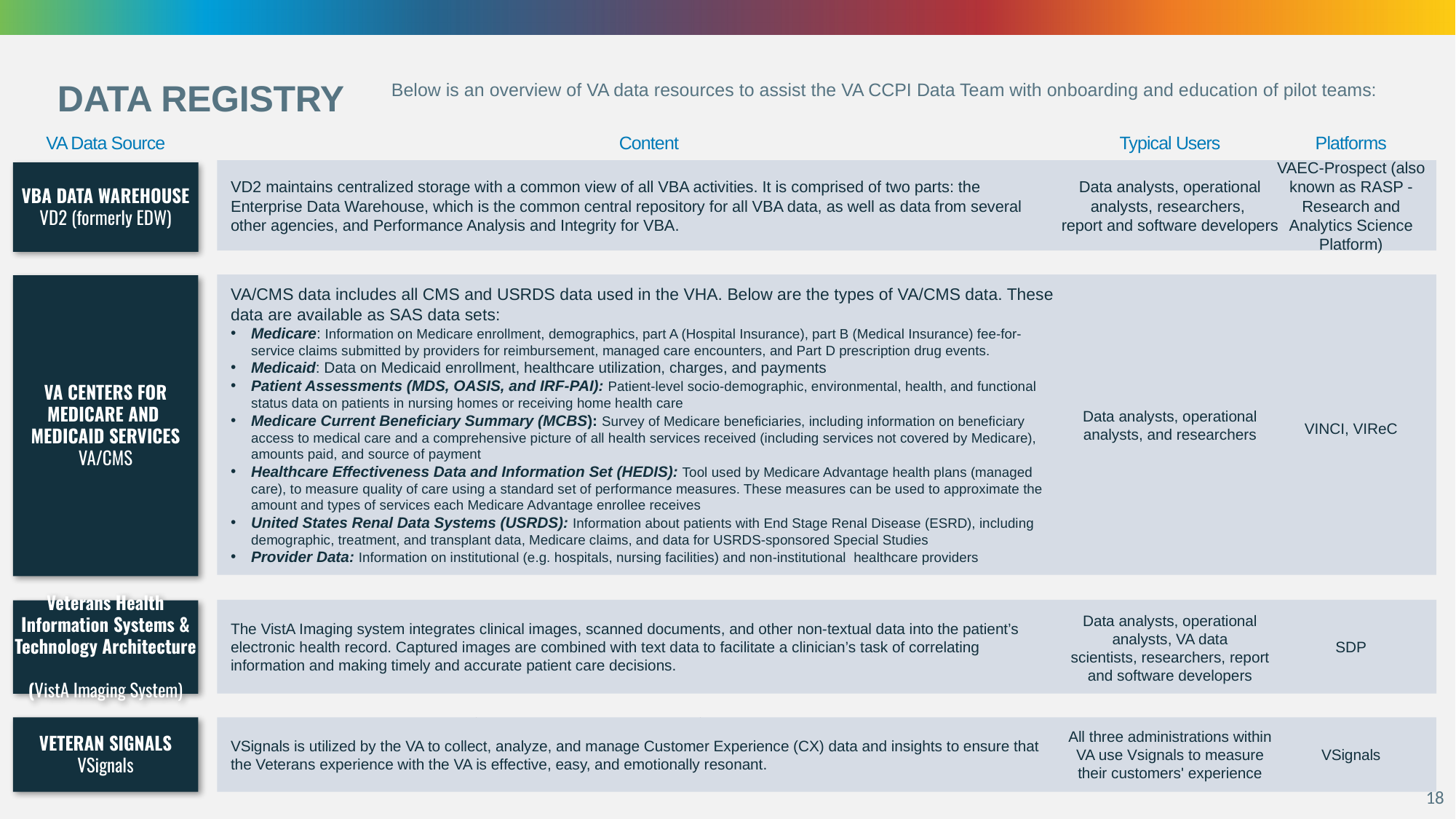

DATA REGISTRY
Below is an overview of VA data resources to assist the VA CCPI Data Team with onboarding and education of pilot teams:
VA Data Source
Content
Typical Users
Platforms

VBA DATA WAREHOUSE
VD2 (formerly EDW)
VD2 maintains centralized storage with a common view of all VBA activities. It is comprised of two parts: the Enterprise Data Warehouse, which is the common central repository for all VBA data, as well as data from several other agencies, and Performance Analysis and Integrity for VBA.
Data analysts, operational analysts, researchers,
report and software developers
VAEC-Prospect (also known as RASP - Research and Analytics Science Platform)

VA Centers for Medicare and
Medicaid Services
VA/CMS
VA/CMS data includes all CMS and USRDS data used in the VHA. Below are the types of VA/CMS data. These data are available as SAS data sets:
Medicare: Information on Medicare enrollment, demographics, part A (Hospital Insurance), part B (Medical Insurance) fee-for-service claims submitted by providers for reimbursement, managed care encounters, and Part D prescription drug events.
Medicaid: Data on Medicaid enrollment, healthcare utilization, charges, and payments
Patient Assessments (MDS, OASIS, and IRF-PAI): Patient-level socio-demographic, environmental, health, and functional status data on patients in nursing homes or receiving home health care
Medicare Current Beneficiary Summary (MCBS): Survey of Medicare beneficiaries, including information on beneficiary access to medical care and a comprehensive picture of all health services received (including services not covered by Medicare), amounts paid, and source of payment
Healthcare Effectiveness Data and Information Set (HEDIS): Tool used by Medicare Advantage health plans (managed care), to measure quality of care using a standard set of performance measures. These measures can be used to approximate the amount and types of services each Medicare Advantage enrollee receives
United States Renal Data Systems (USRDS): Information about patients with End Stage Renal Disease (ESRD), including demographic, treatment, and transplant data, Medicare claims, and data for USRDS-sponsored Special Studies
Provider Data: Information on institutional (e.g. hospitals, nursing facilities) and non-institutional  healthcare providers
Data analysts, operational analysts, and researchers
VINCI, VIReC

Veterans Health Information Systems & Technology Architecture
(VistA Imaging System)
Data analysts, operational analysts, VA data scientists, researchers, report and software developers
The VistA Imaging system integrates clinical images, scanned documents, and other non-textual data into the patient’s electronic health record. Captured images are combined with text data to facilitate a clinician’s task of correlating information and making timely and accurate patient care decisions.
SDP
Veteran Signals
VSignals

18
VSignals is utilized by the VA to collect, analyze, and manage Customer Experience (CX) data and insights to ensure that the Veterans experience with the VA is effective, easy, and emotionally resonant.
VSignals
All three administrations within VA use Vsignals to measure their customers' experience
18